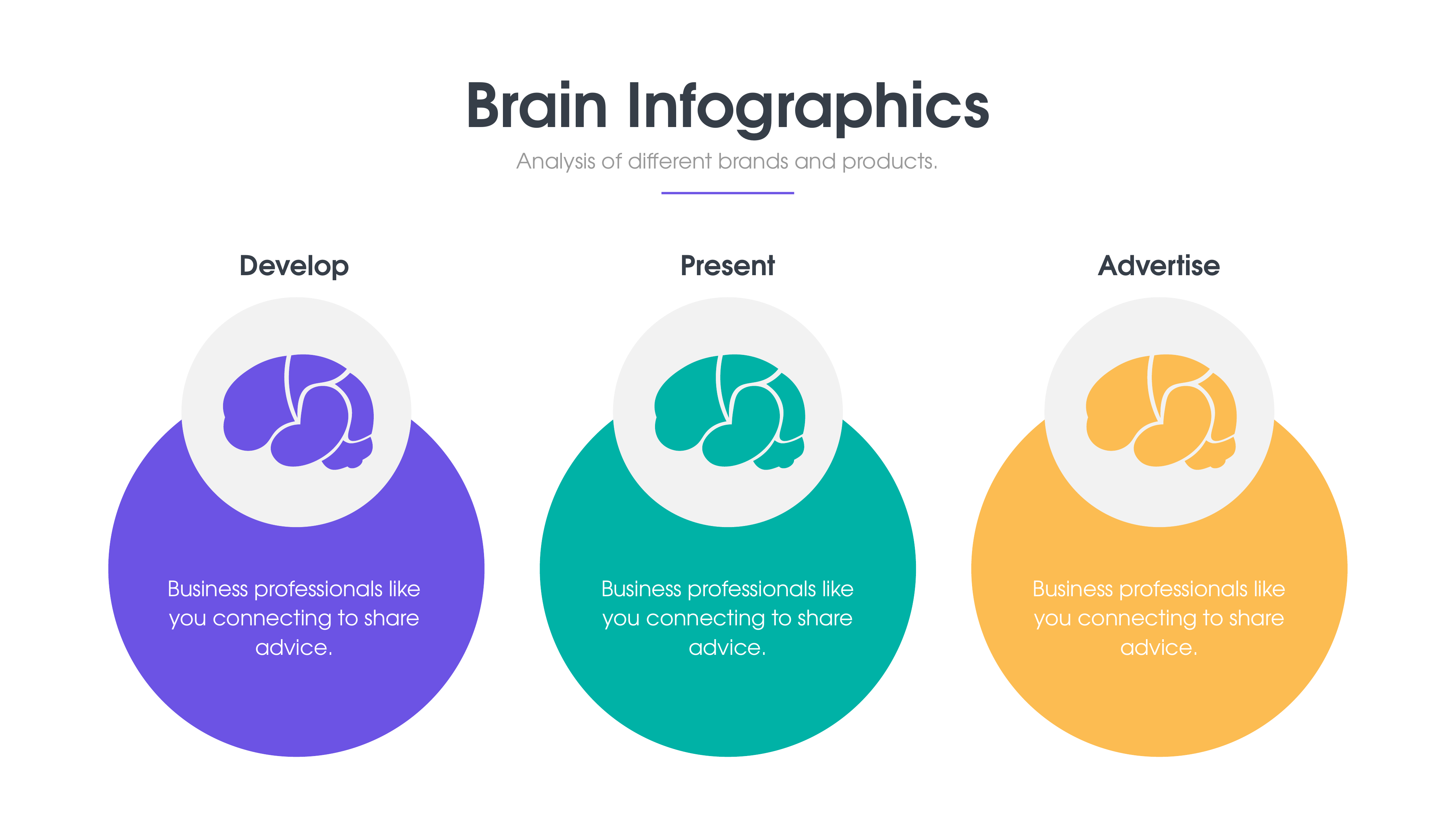

Brain Infographics
Analysis of different brands and products.

Develop
Present
Advertise

Business professionals like you connecting to share advice.
Business professionals like you connecting to share advice.
Business professionals like you connecting to share advice.